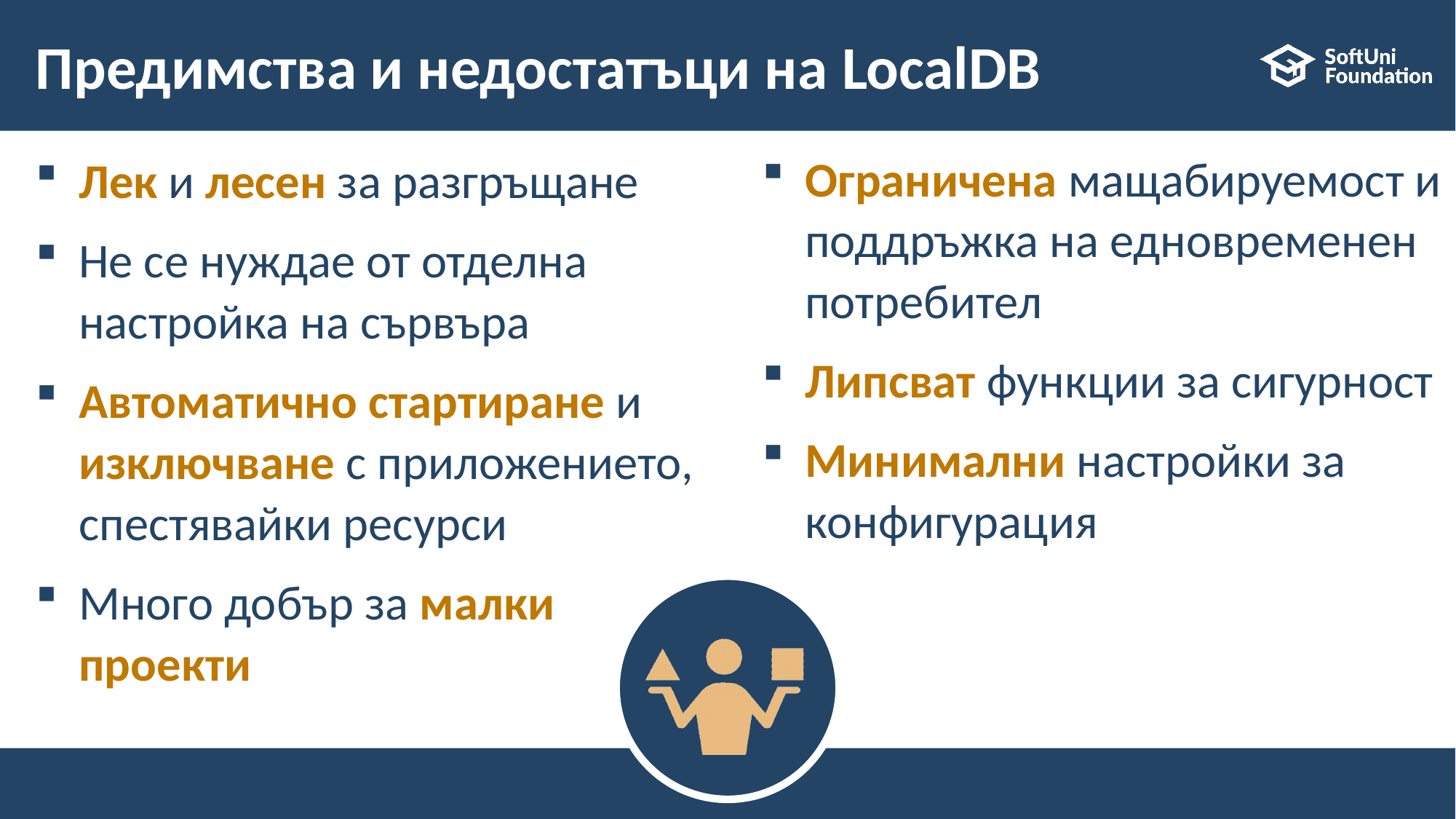

# Предимства и недостатъци на LocalDB
Ограничена мащабируемост и поддръжка на едновременен потребител
Липсват функции за сигурност
Минимални настройки за конфигурация
Лек и лесен за разгръщане
Не се нуждае от отделна настройка на сървъра
Автоматично стартиране и изключване с приложението, спестявайки ресурси
Много добър за малки проекти

7